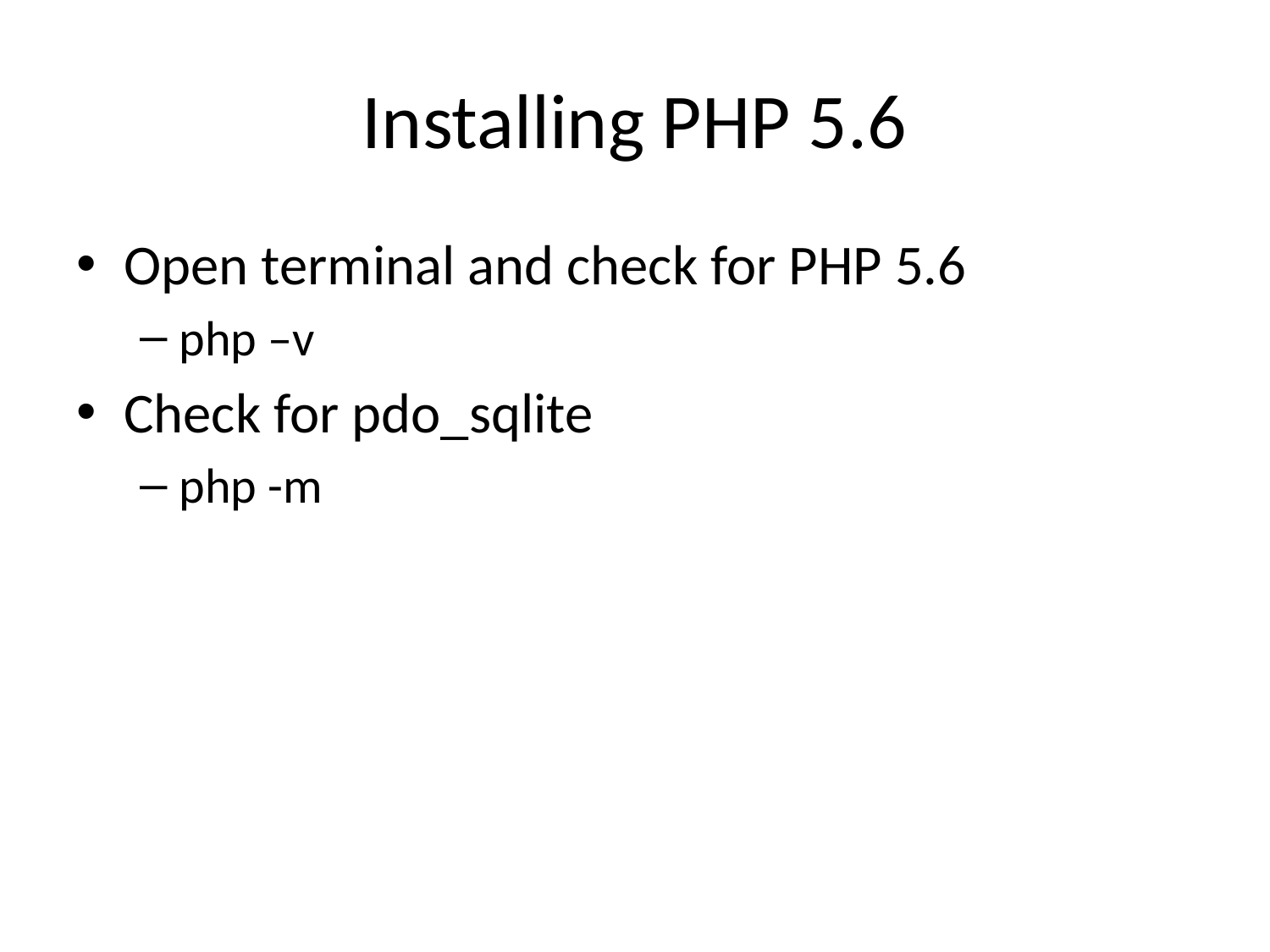

# Installing PHP 5.6
Open terminal and check for PHP 5.6
php –v
Check for pdo_sqlite
php -m